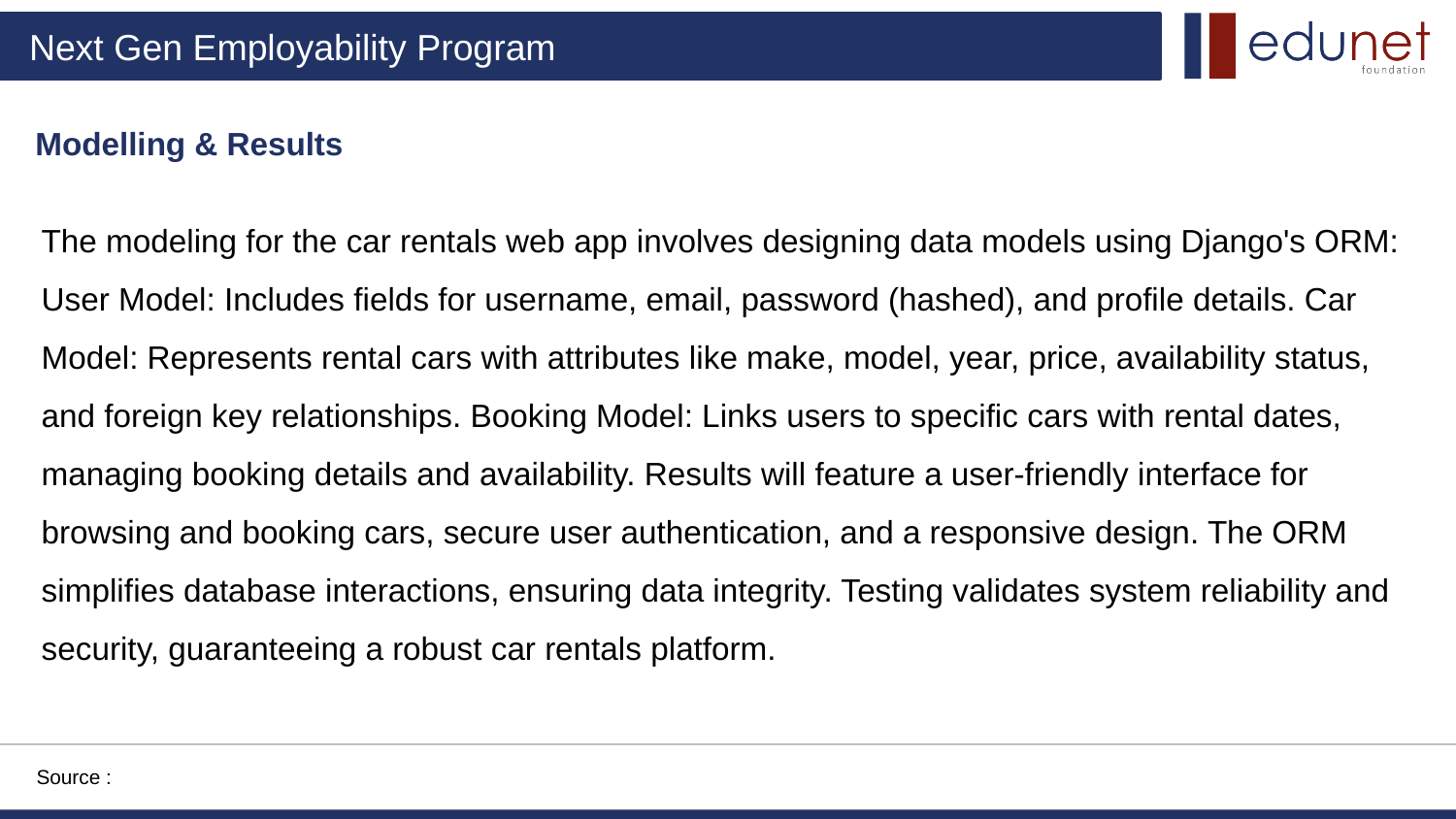

Modelling & Results
The modeling for the car rentals web app involves designing data models using Django's ORM: User Model: Includes fields for username, email, password (hashed), and profile details. Car Model: Represents rental cars with attributes like make, model, year, price, availability status, and foreign key relationships. Booking Model: Links users to specific cars with rental dates, managing booking details and availability. Results will feature a user-friendly interface for browsing and booking cars, secure user authentication, and a responsive design. The ORM simplifies database interactions, ensuring data integrity. Testing validates system reliability and security, guaranteeing a robust car rentals platform.
Source :